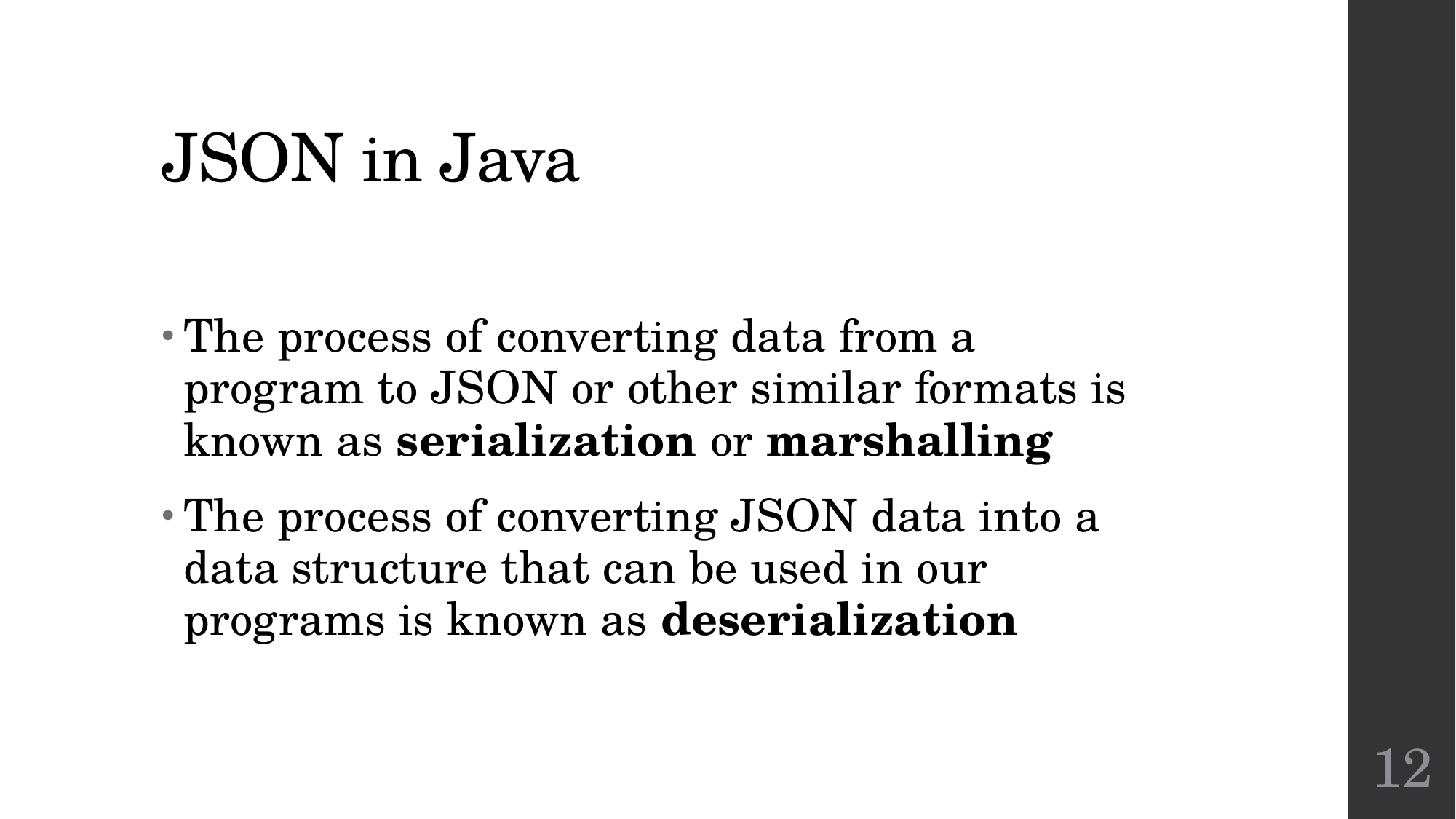

# JSON in Java
The process of converting data from a program to JSON or other similar formats is known as serialization or marshalling
The process of converting JSON data into a data structure that can be used in our programs is known as deserialization
12